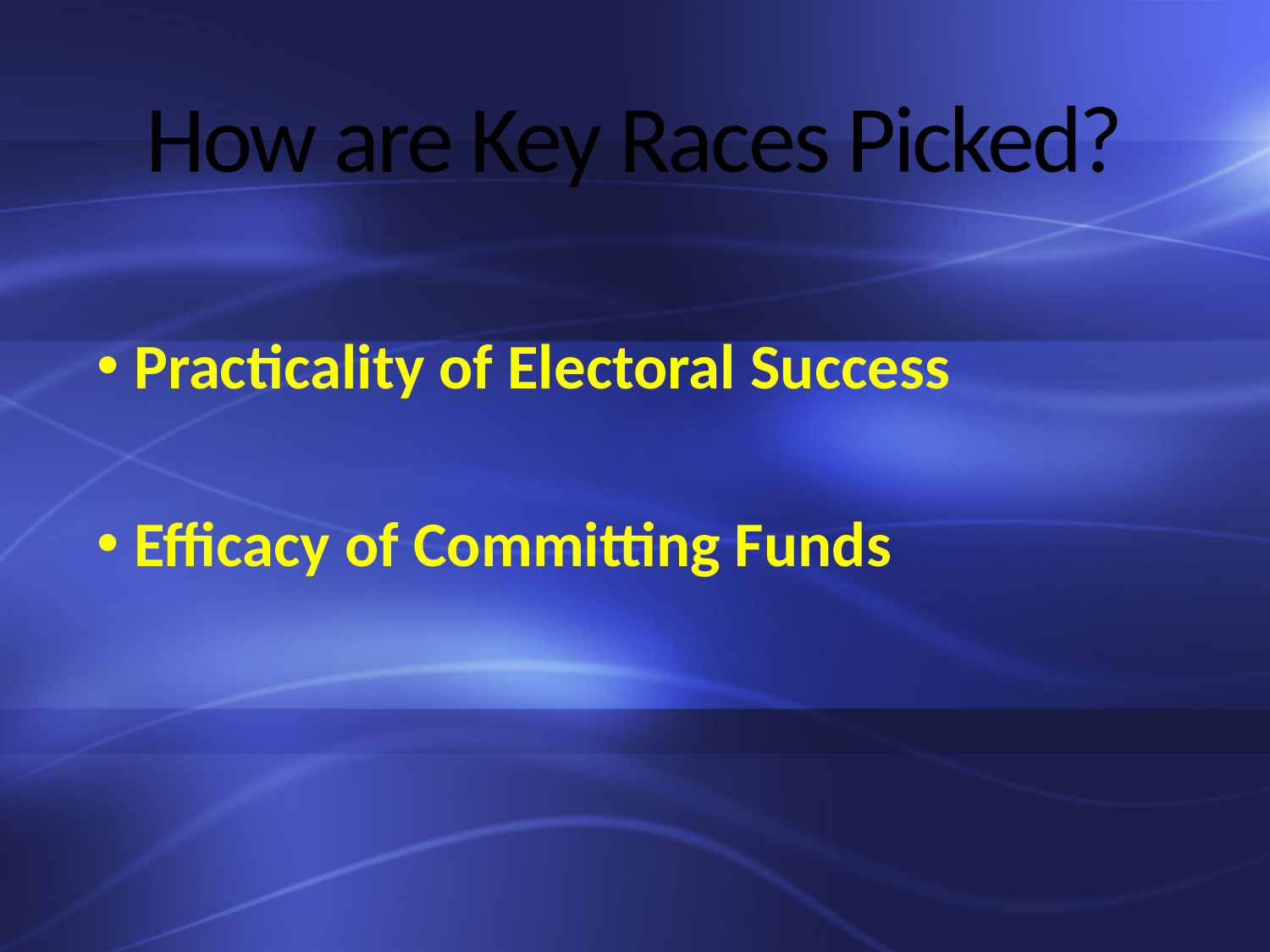

# How are Key Races Picked?

 Practicality of Electoral Success

 Efficacy of Committing Funds